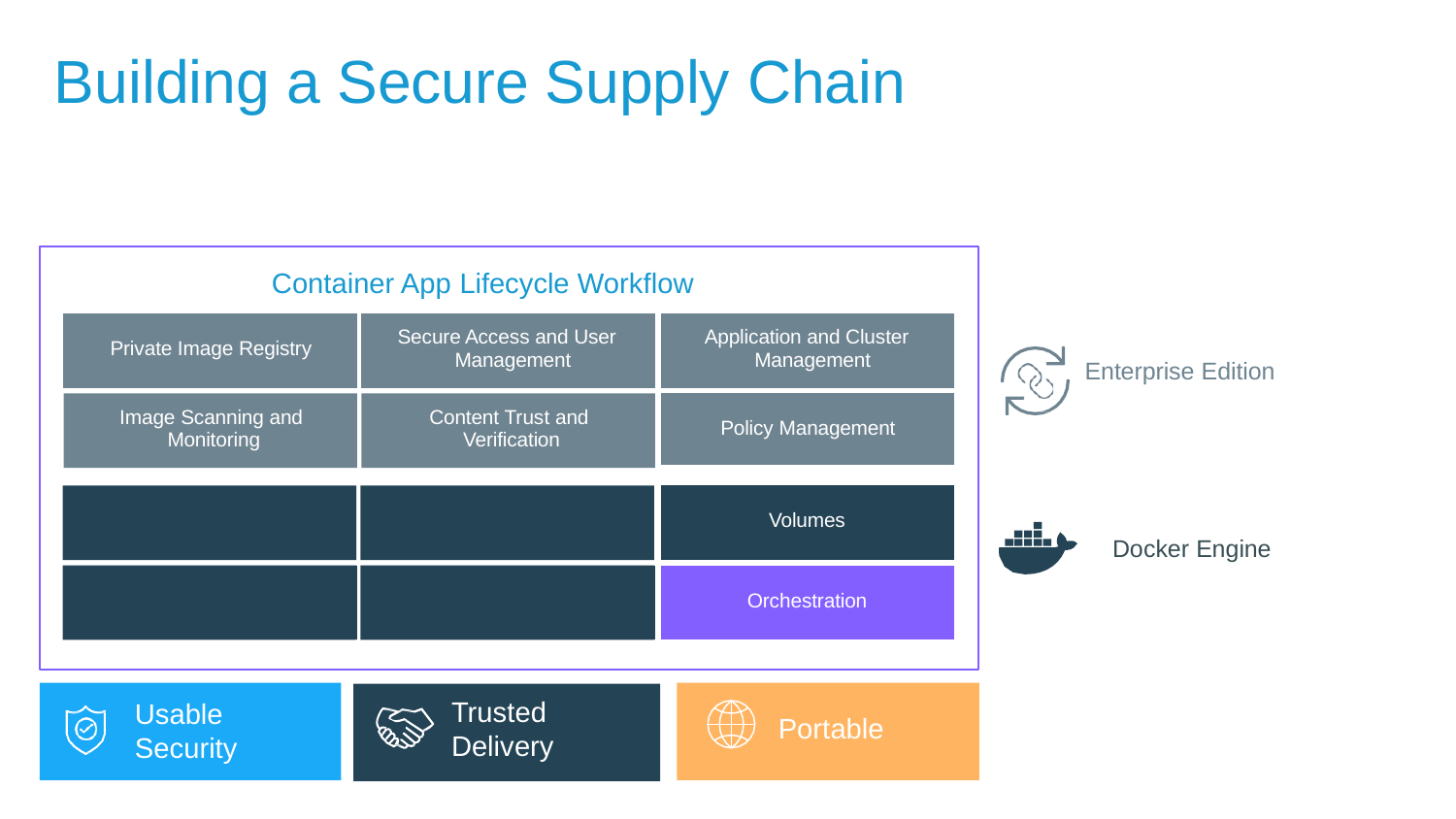

# Building a Secure Supply Chain

Container App Lifecycle Workflow
| Private Image Registry | Secure Access and User Management | Application and Cluster Management |
| --- | --- | --- |
| Image Scanning and Monitoring Security | Content Trust and Verification Network | Policy Management |
|  |  |  |
|  |  | Volumes |
| Distributed State | Container Runtime | Orchestration |

Enterprise Edition

Docker Engine

Trusted  Delivery
Usable  Security

Portable